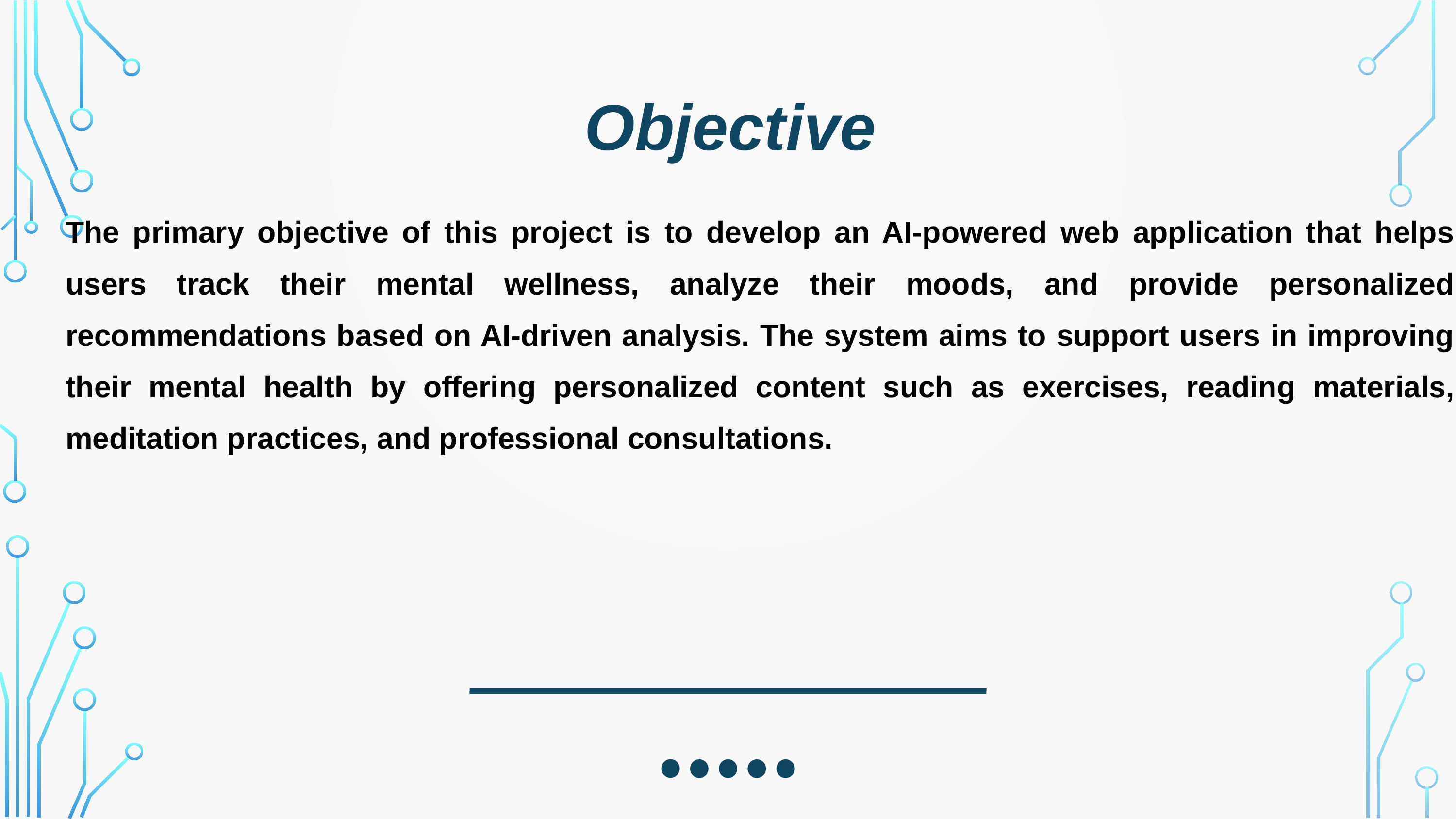

Objective
The primary objective of this project is to develop an AI-powered web application that helps users track their mental wellness, analyze their moods, and provide personalized recommendations based on AI-driven analysis. The system aims to support users in improving their mental health by offering personalized content such as exercises, reading materials, meditation practices, and professional consultations.